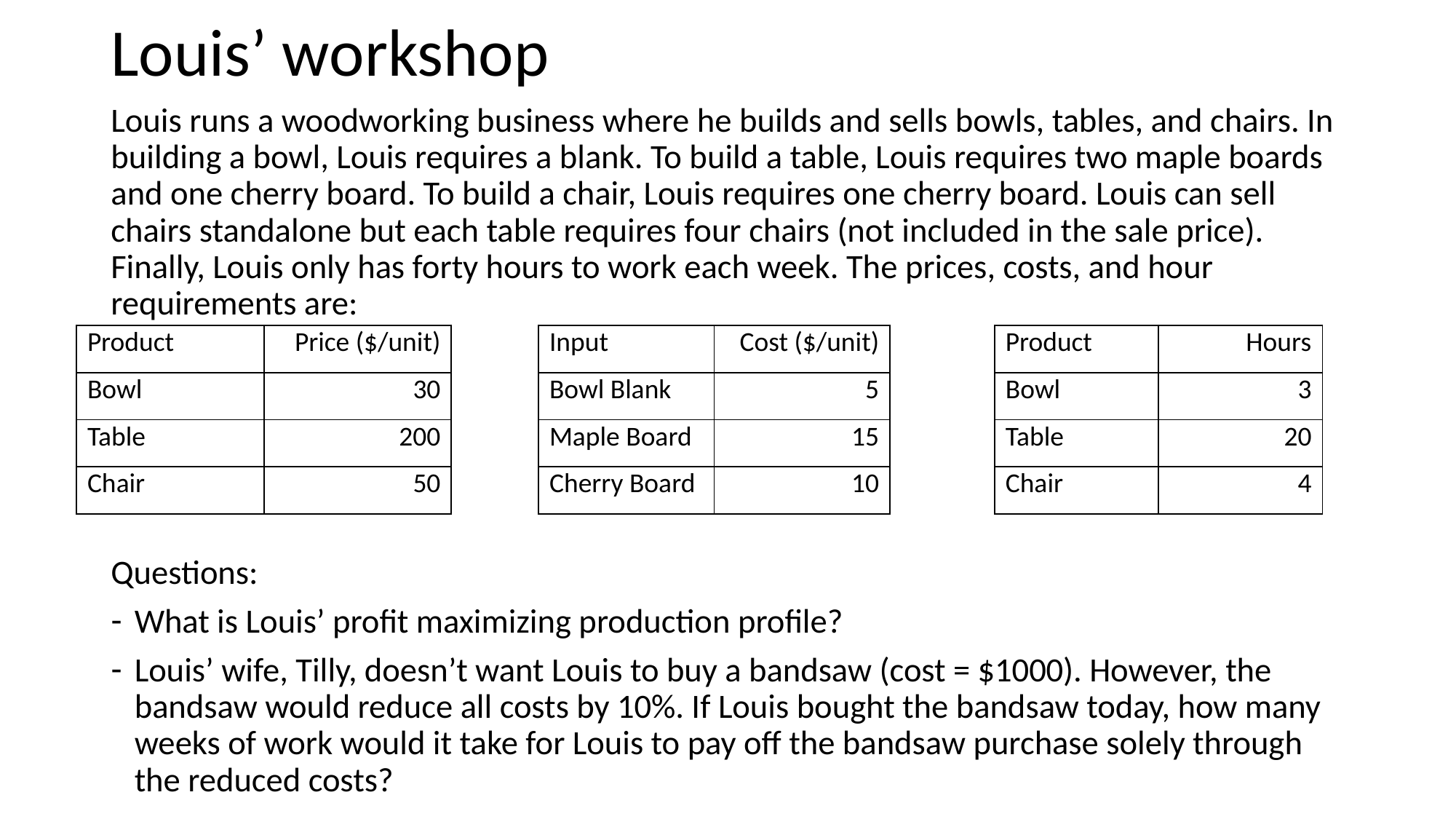

# Louis’ workshop
Louis runs a woodworking business where he builds and sells bowls, tables, and chairs. In building a bowl, Louis requires a blank. To build a table, Louis requires two maple boards and one cherry board. To build a chair, Louis requires one cherry board. Louis can sell chairs standalone but each table requires four chairs (not included in the sale price). Finally, Louis only has forty hours to work each week. The prices, costs, and hour requirements are:

Questions:
What is Louis’ profit maximizing production profile?
Louis’ wife, Tilly, doesn’t want Louis to buy a bandsaw (cost = $1000). However, the bandsaw would reduce all costs by 10%. If Louis bought the bandsaw today, how many weeks of work would it take for Louis to pay off the bandsaw purchase solely through the reduced costs?
| Product | Price ($/unit) |
| --- | --- |
| Bowl | 30 |
| Table | 200 |
| Chair | 50 |
| Input | Cost ($/unit) |
| --- | --- |
| Bowl Blank | 5 |
| Maple Board | 15 |
| Cherry Board | 10 |
| Product | Hours |
| --- | --- |
| Bowl | 3 |
| Table | 20 |
| Chair | 4 |